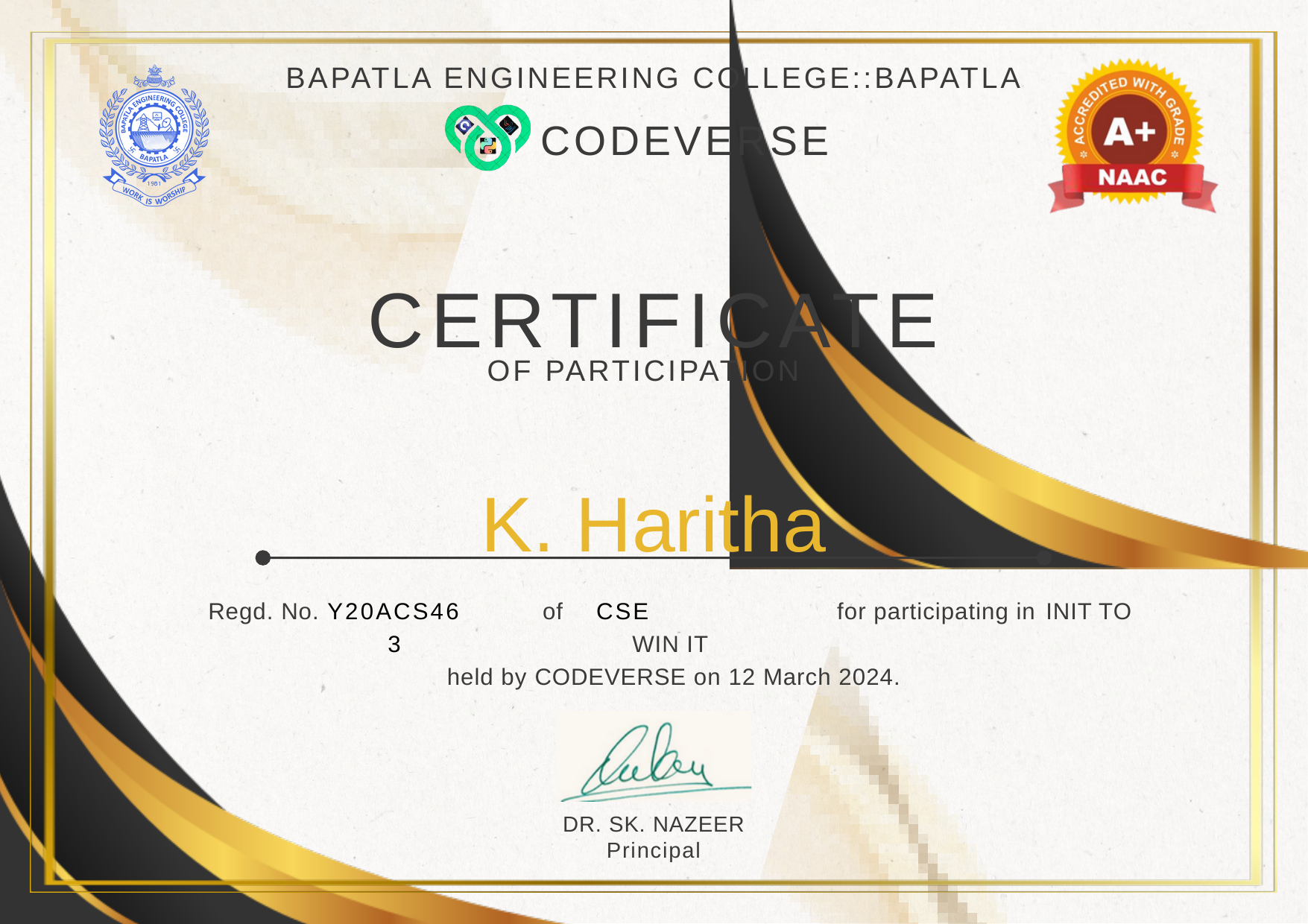

BAPATLA ENGINEERING COLLEGE::BAPATLA

CODEVERSE
CERTIFICATE

OF PARTICIPATION
K. Haritha

Regd. No.                               of                                      for participating in INIT TO WIN IT
 held by CODEVERSE on 12 March 2024.
Y20ACS463
CSE

DR. SK. NAZEER
Principal